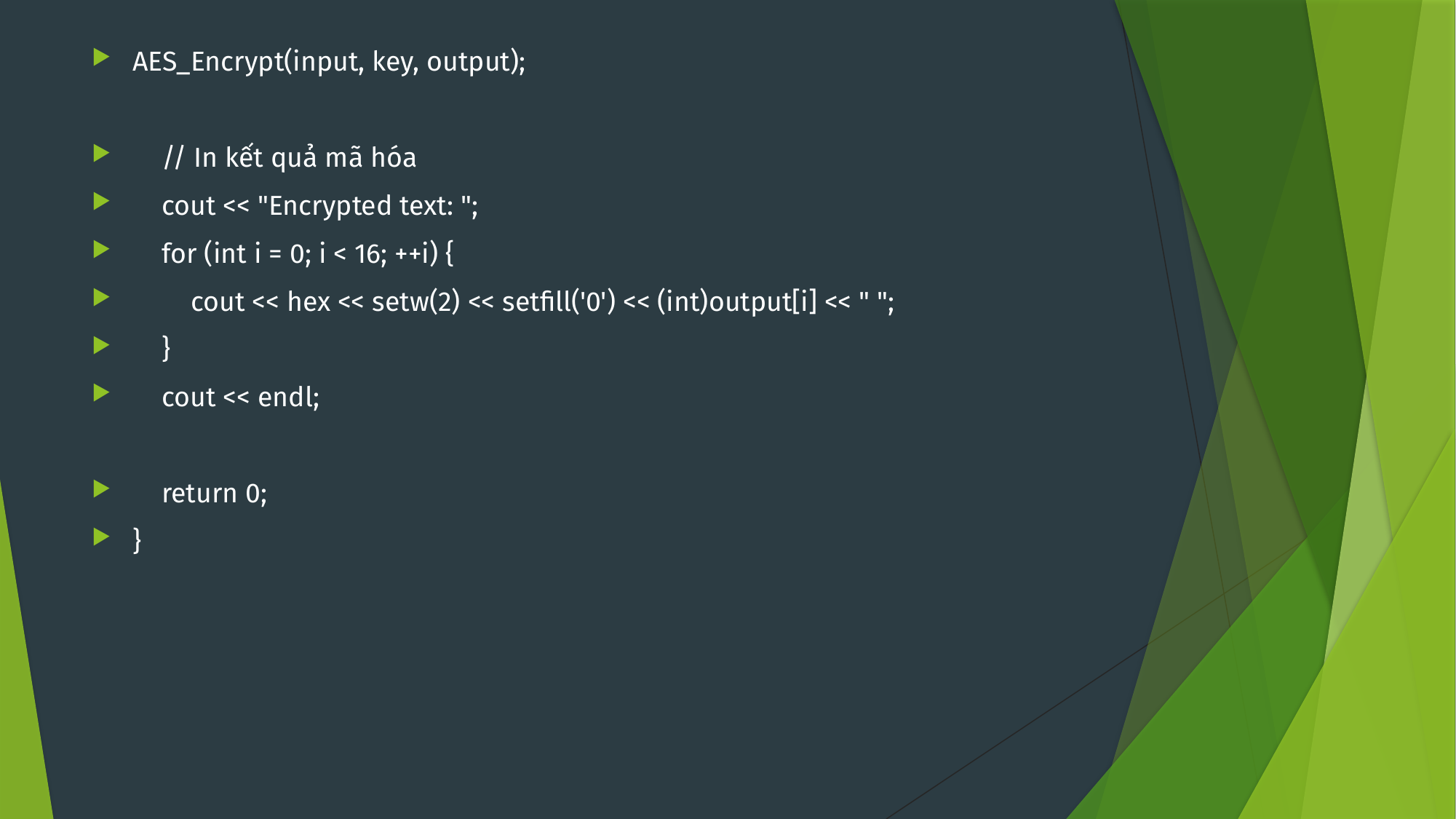

AES_Encrypt(input, key, output);

    // In kết quả mã hóa
    cout << "Encrypted text: ";
    for (int i = 0; i < 16; ++i) {
        cout << hex << setw(2) << setfill('0') << (int)output[i] << " ";
    }
    cout << endl;

    return 0;
}